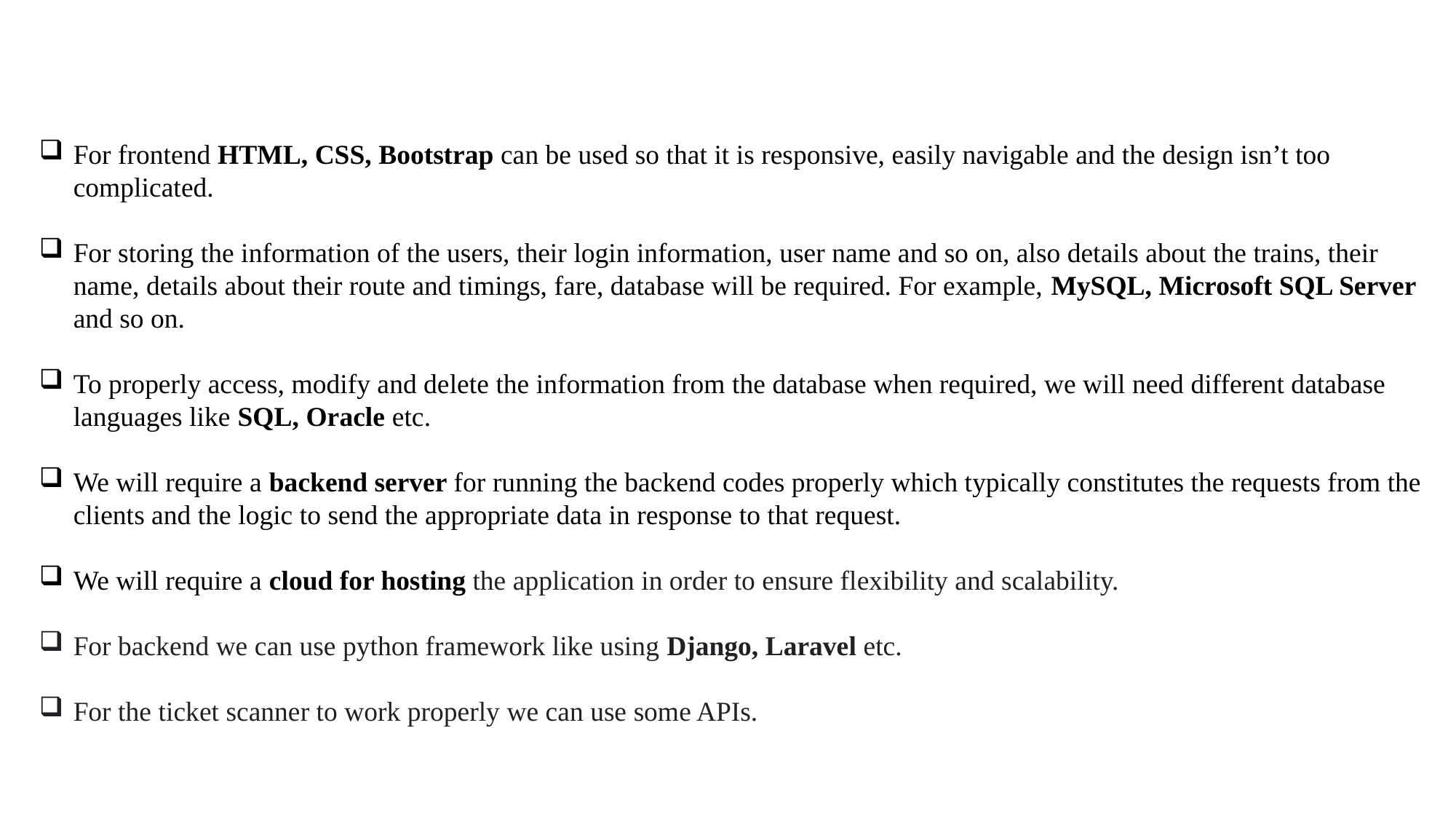

For frontend HTML, CSS, Bootstrap can be used so that it is responsive, easily navigable and the design isn’t too complicated.

For storing the information of the users, their login information, user name and so on, also details about the trains, their name, details about their route and timings, fare, database will be required. For example, MySQL, Microsoft SQL Server and so on.

To properly access, modify and delete the information from the database when required, we will need different database languages like SQL, Oracle etc.

We will require a backend server for running the backend codes properly which typically constitutes the requests from the clients and the logic to send the appropriate data in response to that request.

We will require a cloud for hosting the application in order to ensure flexibility and scalability.

For backend we can use python framework like using Django, Laravel etc.

For the ticket scanner to work properly we can use some APIs.